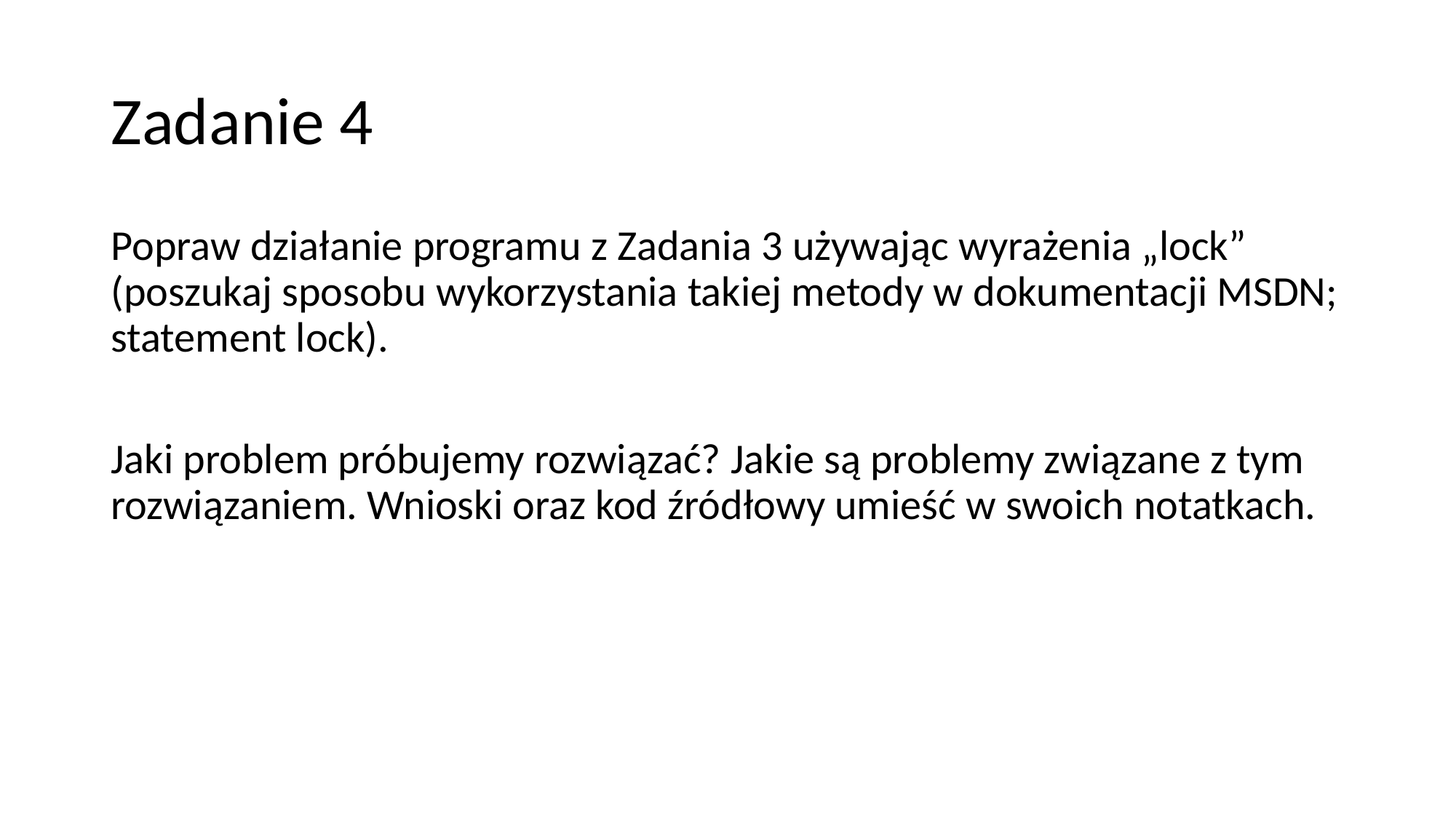

# Zadanie 4
Popraw działanie programu z Zadania 3 używając wyrażenia „lock” (poszukaj sposobu wykorzystania takiej metody w dokumentacji MSDN; statement lock).

Jaki problem próbujemy rozwiązać? Jakie są problemy związane z tym rozwiązaniem. Wnioski oraz kod źródłowy umieść w swoich notatkach.